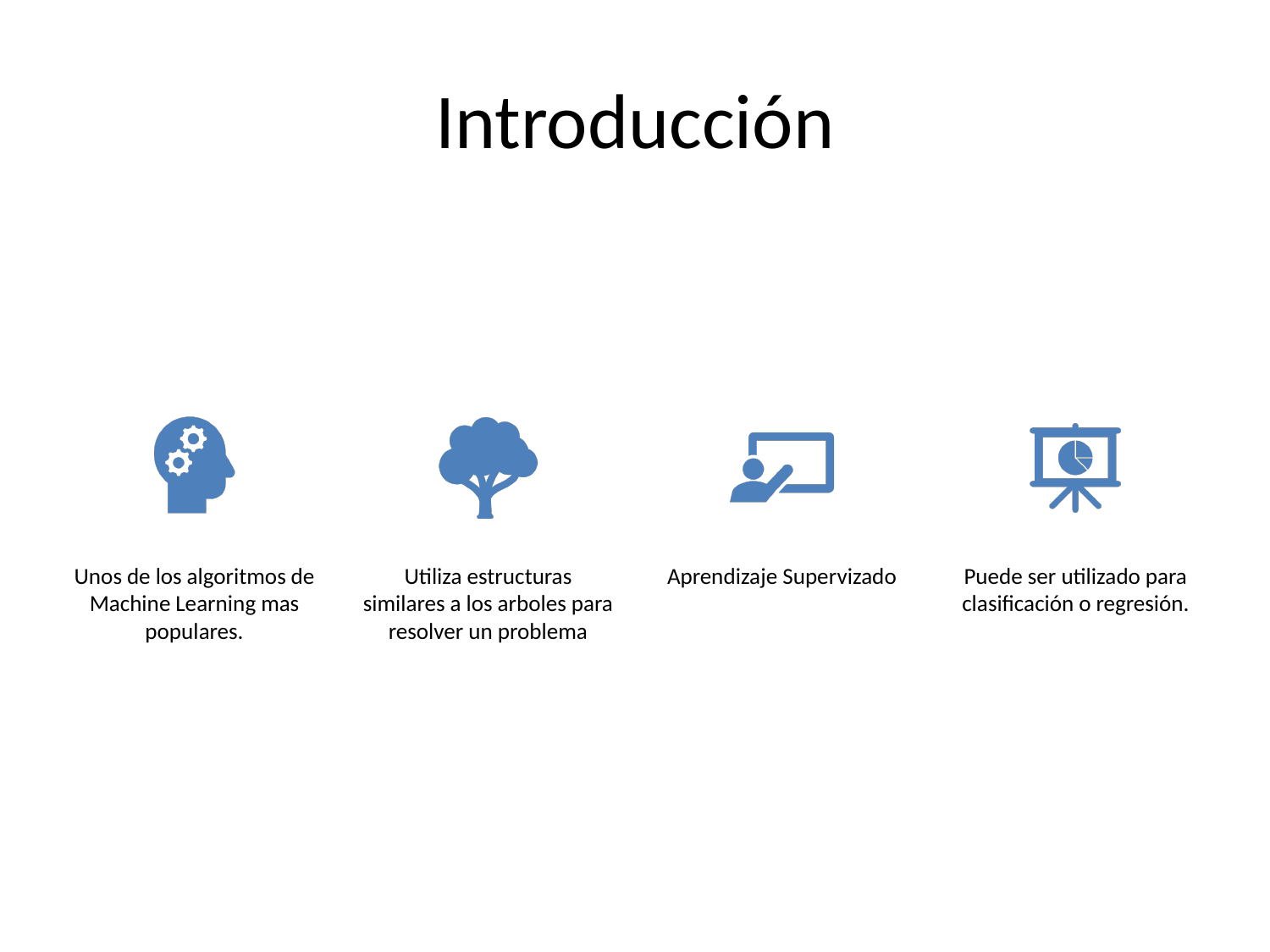

# Introducción
Unos de los algoritmos de Machine Learning mas populares.
Utiliza estructuras similares a los arboles para resolver un problema
Aprendizaje Supervizado
Puede ser utilizado para clasificación o regresión.